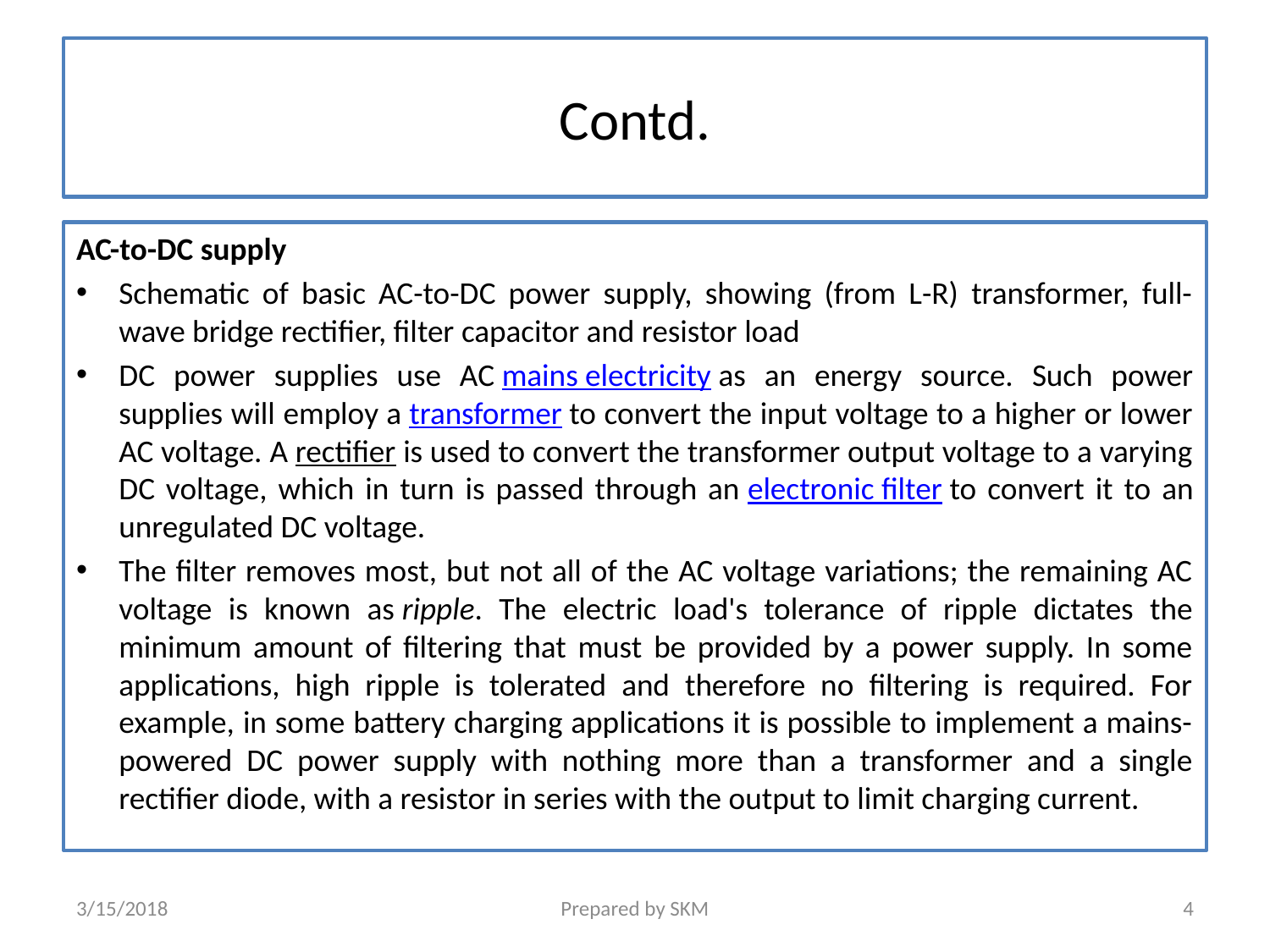

# Contd.
AC-to-DC supply
Schematic of basic AC-to-DC power supply, showing (from L-R) transformer, full-wave bridge rectifier, filter capacitor and resistor load
DC power supplies use AC mains electricity as an energy source. Such power supplies will employ a transformer to convert the input voltage to a higher or lower AC voltage. A rectifier is used to convert the transformer output voltage to a varying DC voltage, which in turn is passed through an electronic filter to convert it to an unregulated DC voltage.
The filter removes most, but not all of the AC voltage variations; the remaining AC voltage is known as ripple. The electric load's tolerance of ripple dictates the minimum amount of filtering that must be provided by a power supply. In some applications, high ripple is tolerated and therefore no filtering is required. For example, in some battery charging applications it is possible to implement a mains-powered DC power supply with nothing more than a transformer and a single rectifier diode, with a resistor in series with the output to limit charging current.

3/15/2018
Prepared by SKM
4